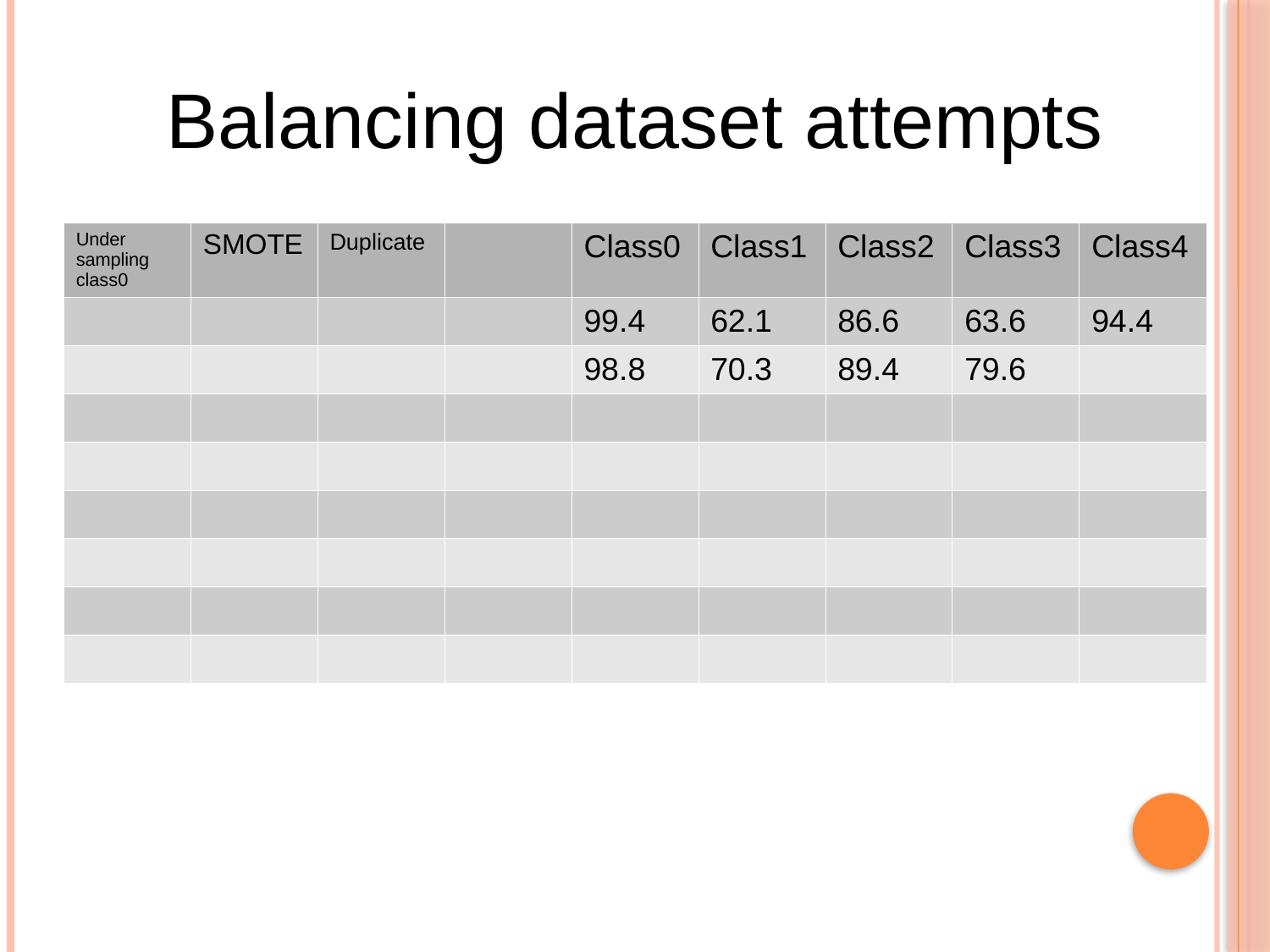

Balancing dataset attempts

| Under sampling class0 | SMOTE | Duplicate |  | Class0 | Class1 | Class2 | Class3 | Class4 |
| --- | --- | --- | --- | --- | --- | --- | --- | --- |
|  |  |  |  | 99.4 | 62.1 | 86.6 | 63.6 | 94.4 |
|  |  |  |  | 98.8 | 70.3 | 89.4 | 79.6 |  |
|  |  |  |  |  |  |  |  |  |
|  |  |  |  |  |  |  |  |  |
|  |  |  |  |  |  |  |  |  |
|  |  |  |  |  |  |  |  |  |
|  |  |  |  |  |  |  |  |  |
|  |  |  |  |  |  |  |  |  |